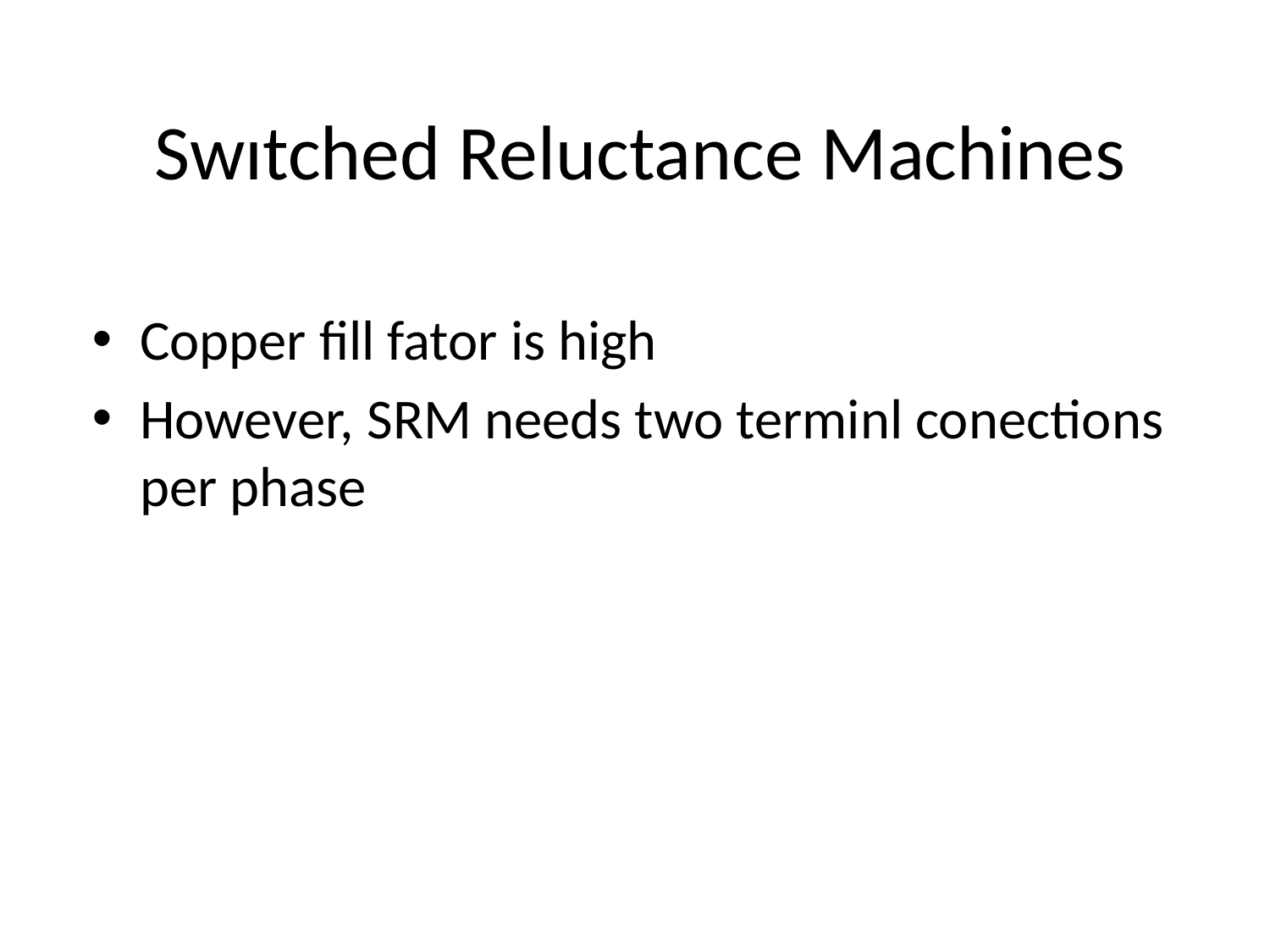

# Swıtched Reluctance Machines
Copper fill fator is high
However, SRM needs two terminl conections per phase